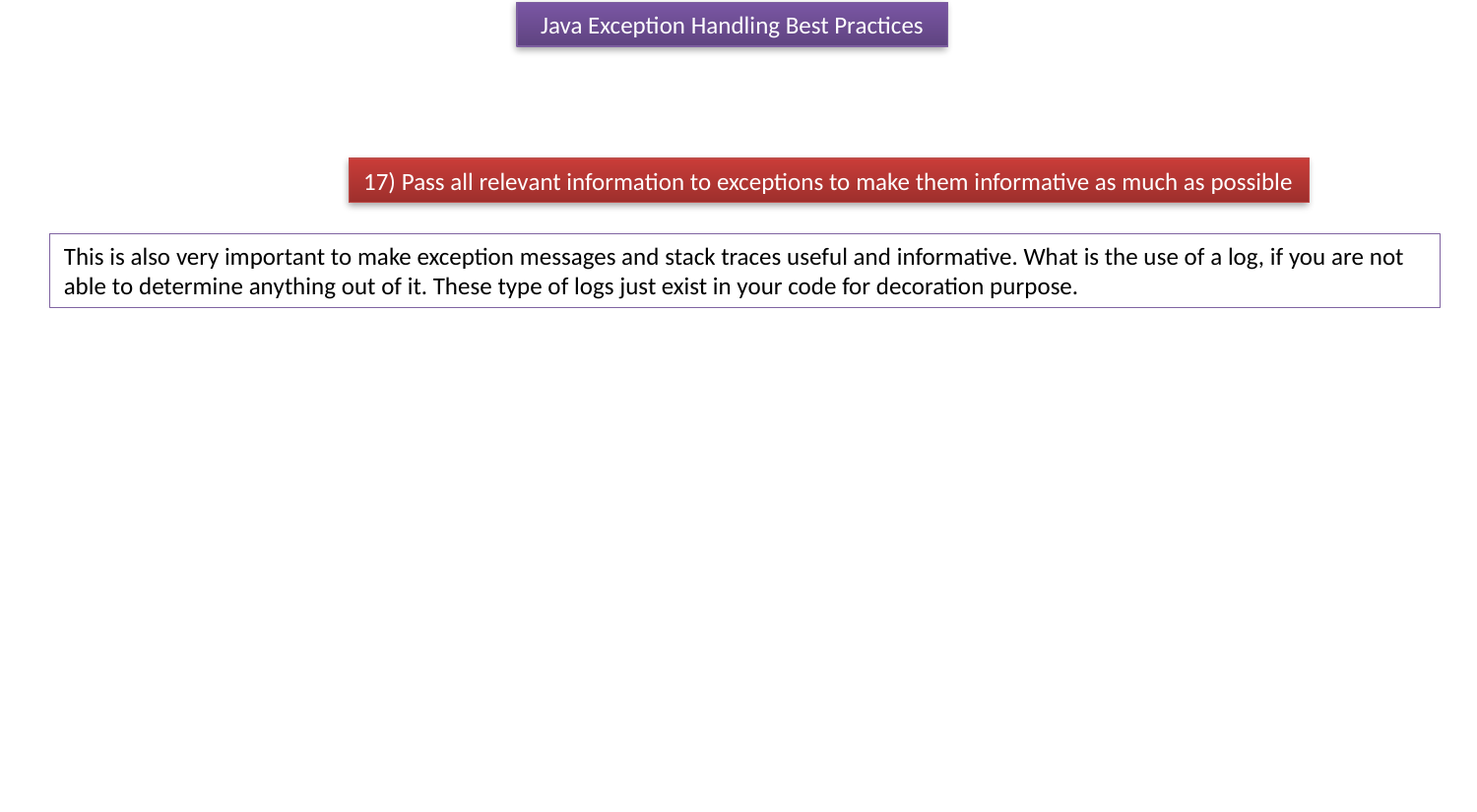

Java Exception Handling Best Practices
17) Pass all relevant information to exceptions to make them informative as much as possible
This is also very important to make exception messages and stack traces useful and informative. What is the use of a log, if you are not able to determine anything out of it. These type of logs just exist in your code for decoration purpose.